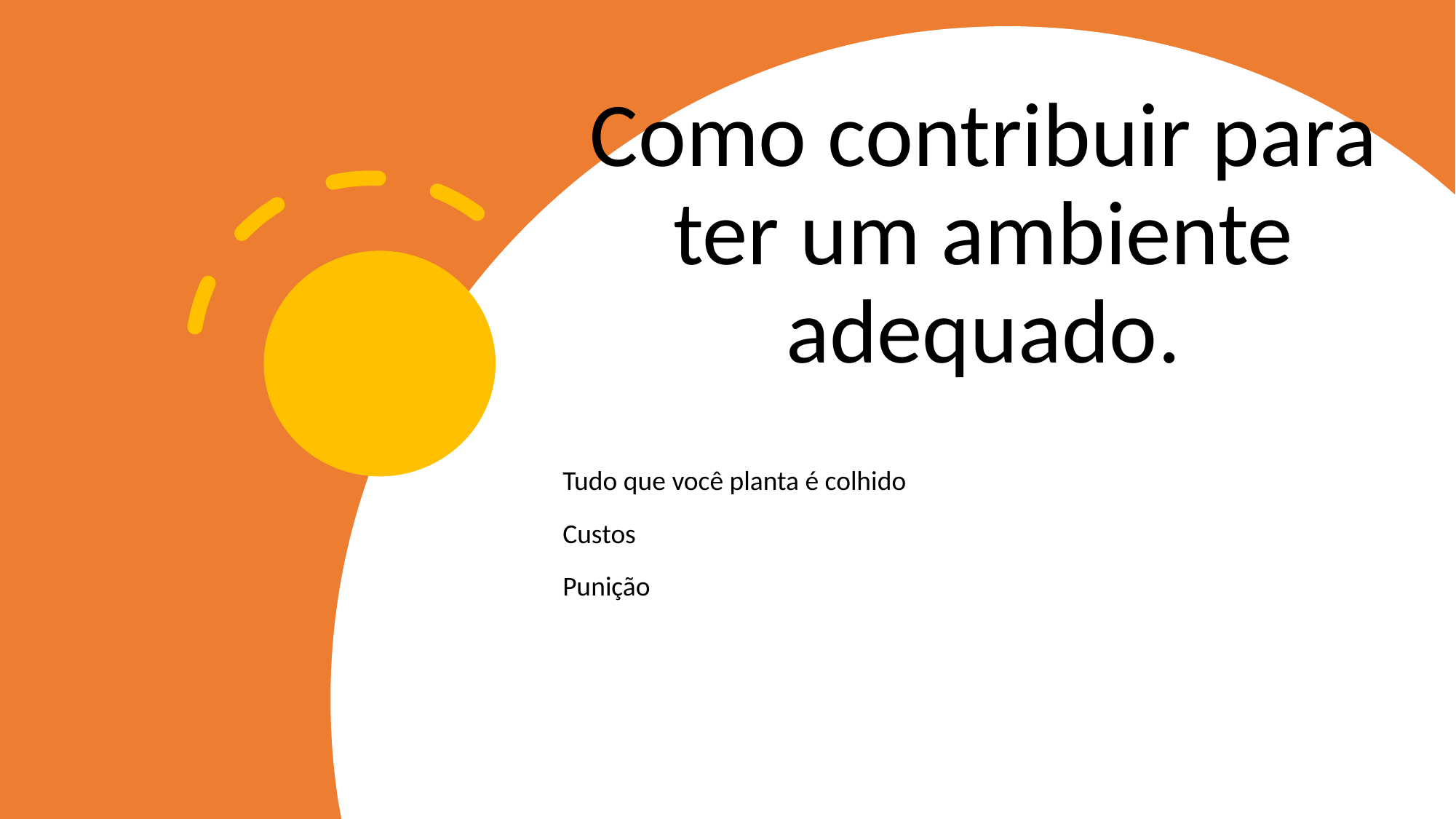

# Como contribuir para ter um ambiente adequado.

Tudo que você planta é colhido
Custos
Punição